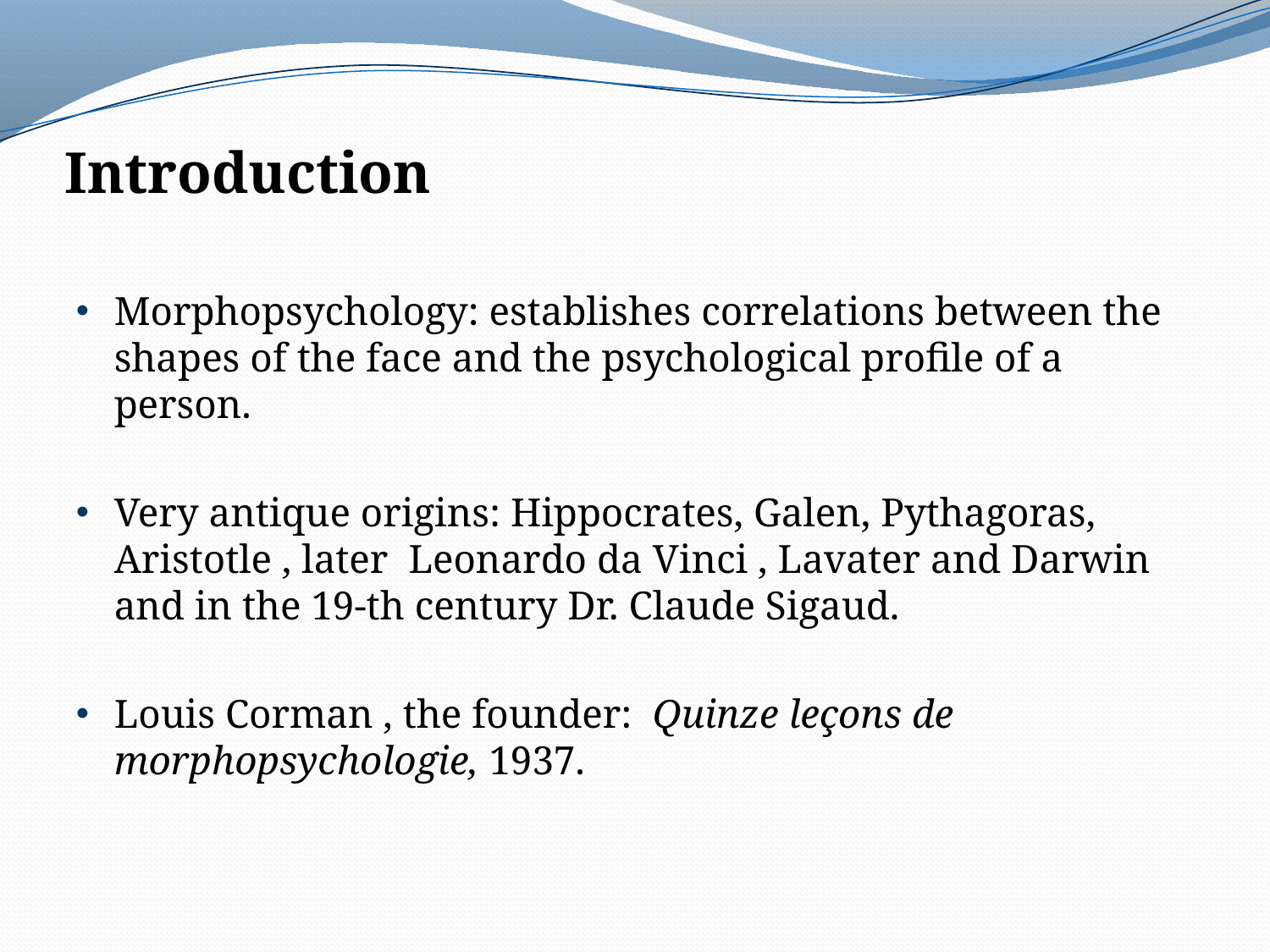

# Introduction

Morphopsychology: establishes correlations between the shapes of the face and the psychological proﬁle of a person.

Very antique origins: Hippocrates, Galen, Pythagoras, Aristotle , later  Leonardo da Vinci , Lavater and Darwin and in the 19-th century Dr. Claude Sigaud.

Louis Corman , the founder:  Quinze leçons de morphopsychologie, 1937.